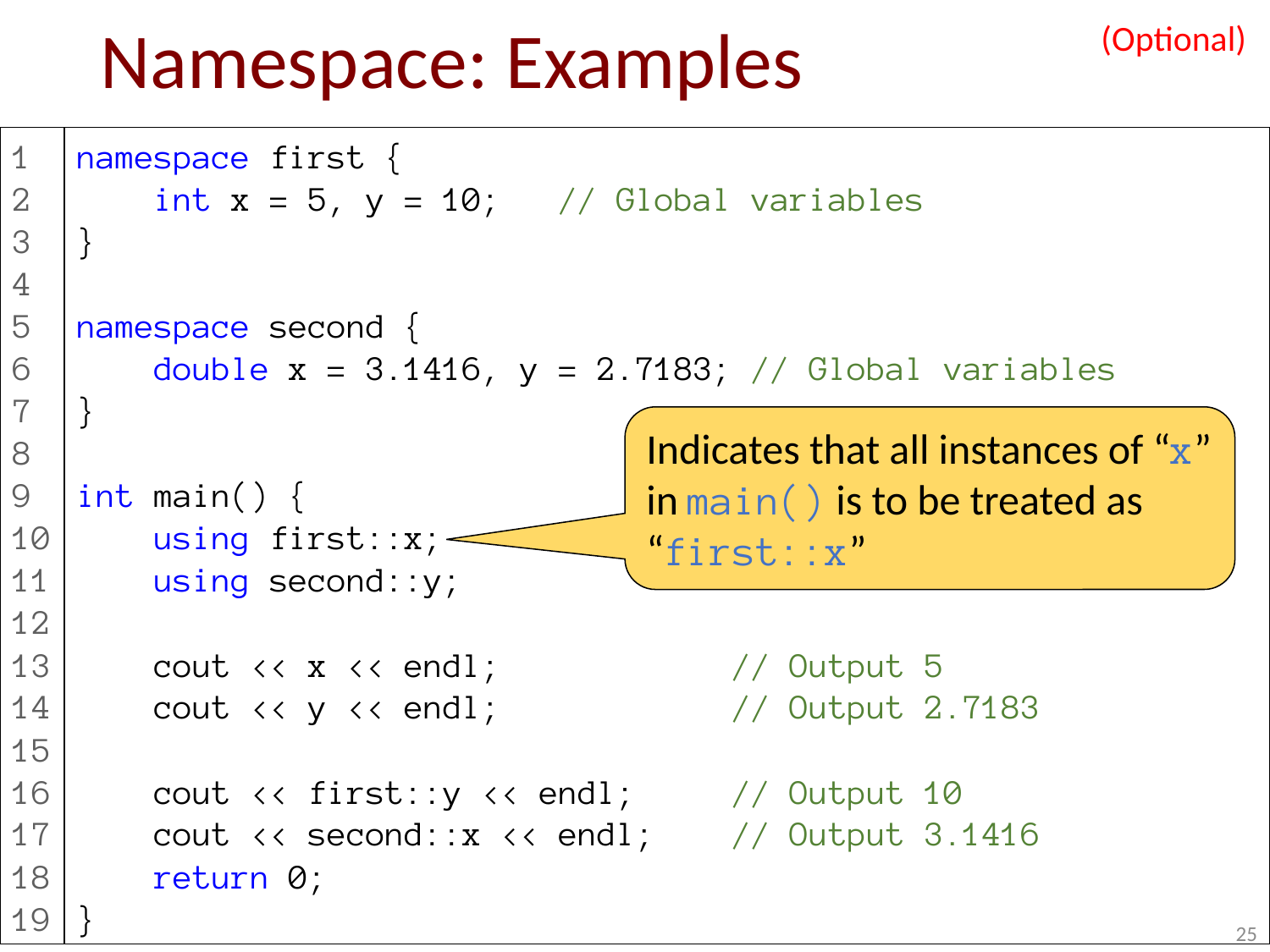

# Namespace: Examples
(Optional)
1
2
3
4
5
6
7
8
9
10
11
12
13
14
15
16
17
18
19
namespace first {
    int x = 5, y = 10;   // Global variables
}

namespace second {
    double x = 3.1416, y = 2.7183; // Global variables
}

int main() {
    using first::x;
    using second::y;

    cout << x << endl;            // Output 5
    cout << y << endl;            // Output 2.7183

    cout << first::y << endl;     // Output 10
    cout << second::x << endl;    // Output 3.1416
    return 0;
}
Indicates that all instances of “x” in main() is to be treated as “first::x”
25